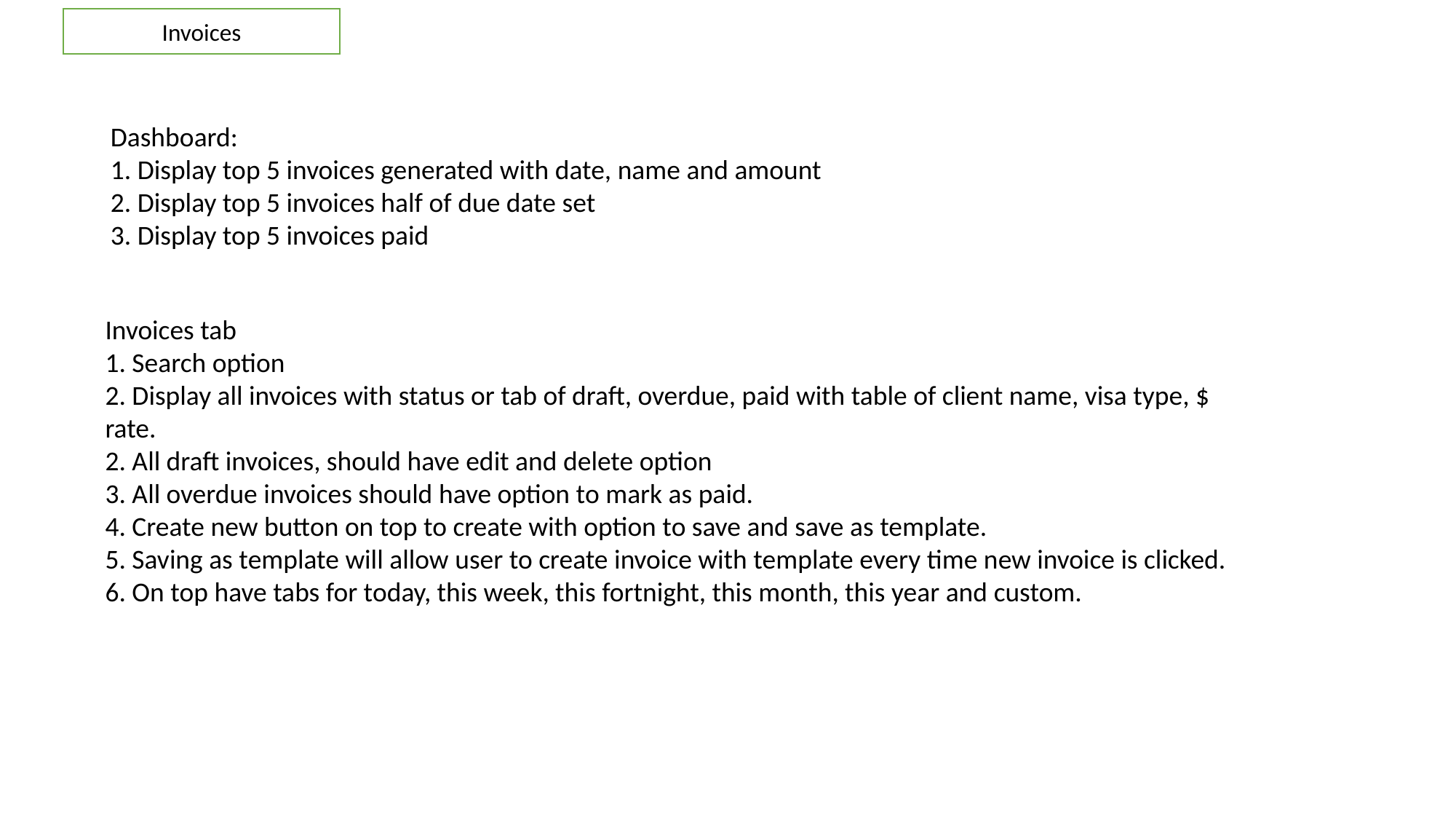

Invoices
Dashboard:
1. Display top 5 invoices generated with date, name and amount
2. Display top 5 invoices half of due date set
3. Display top 5 invoices paid
Invoices tab
1. Search option
2. Display all invoices with status or tab of draft, overdue, paid with table of client name, visa type, $ rate.
2. All draft invoices, should have edit and delete option
3. All overdue invoices should have option to mark as paid.
4. Create new button on top to create with option to save and save as template.
5. Saving as template will allow user to create invoice with template every time new invoice is clicked.
6. On top have tabs for today, this week, this fortnight, this month, this year and custom.